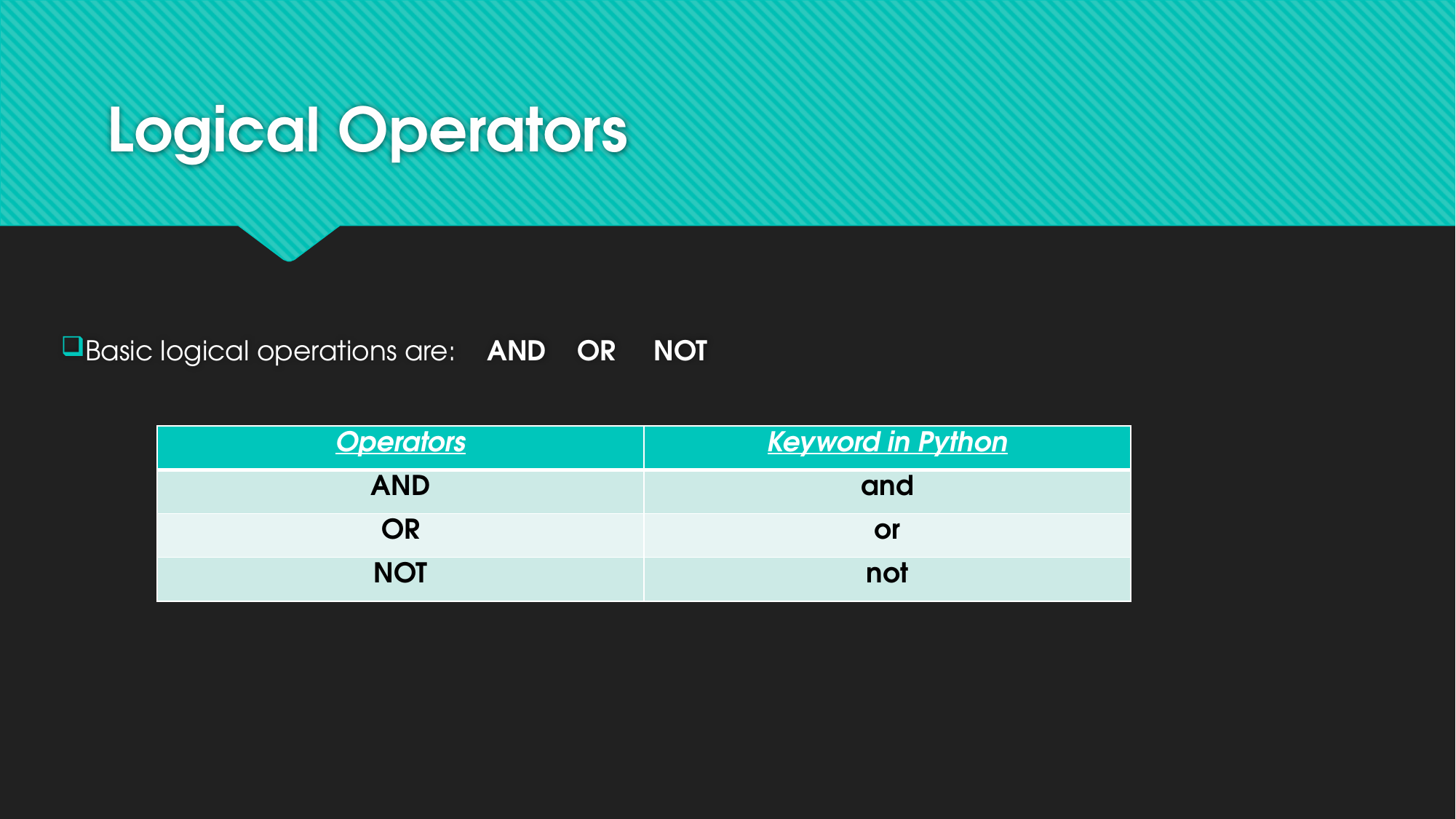

# Logical Operators
Basic logical operations are:    AND    OR     NOT

| Operators | Keyword in Python |
| --- | --- |
| AND | and |
| OR | or |
| NOT | not |